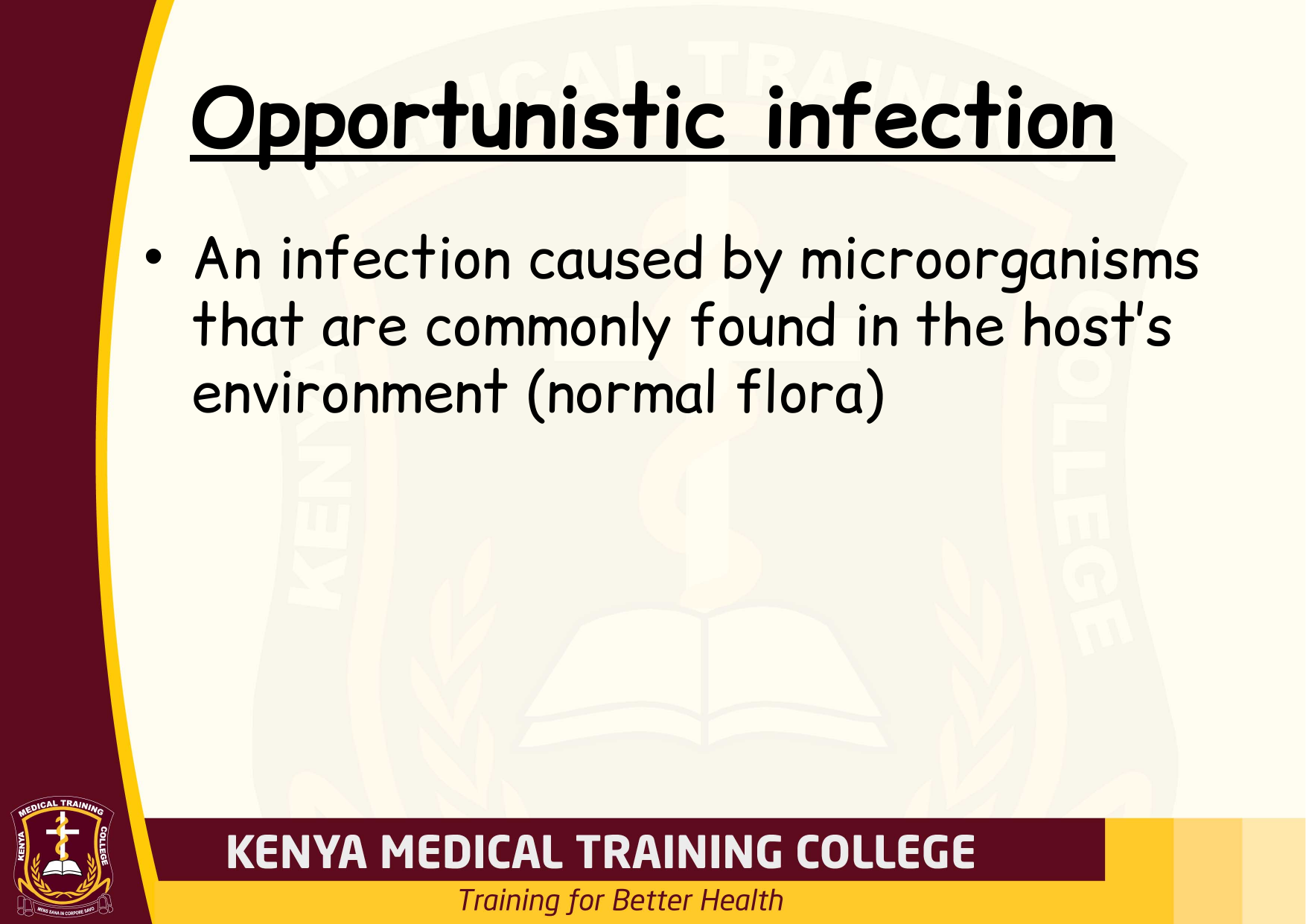

# Opportunistic infection
An infection caused by microorganisms that are commonly found in the host’s environment (normal flora)